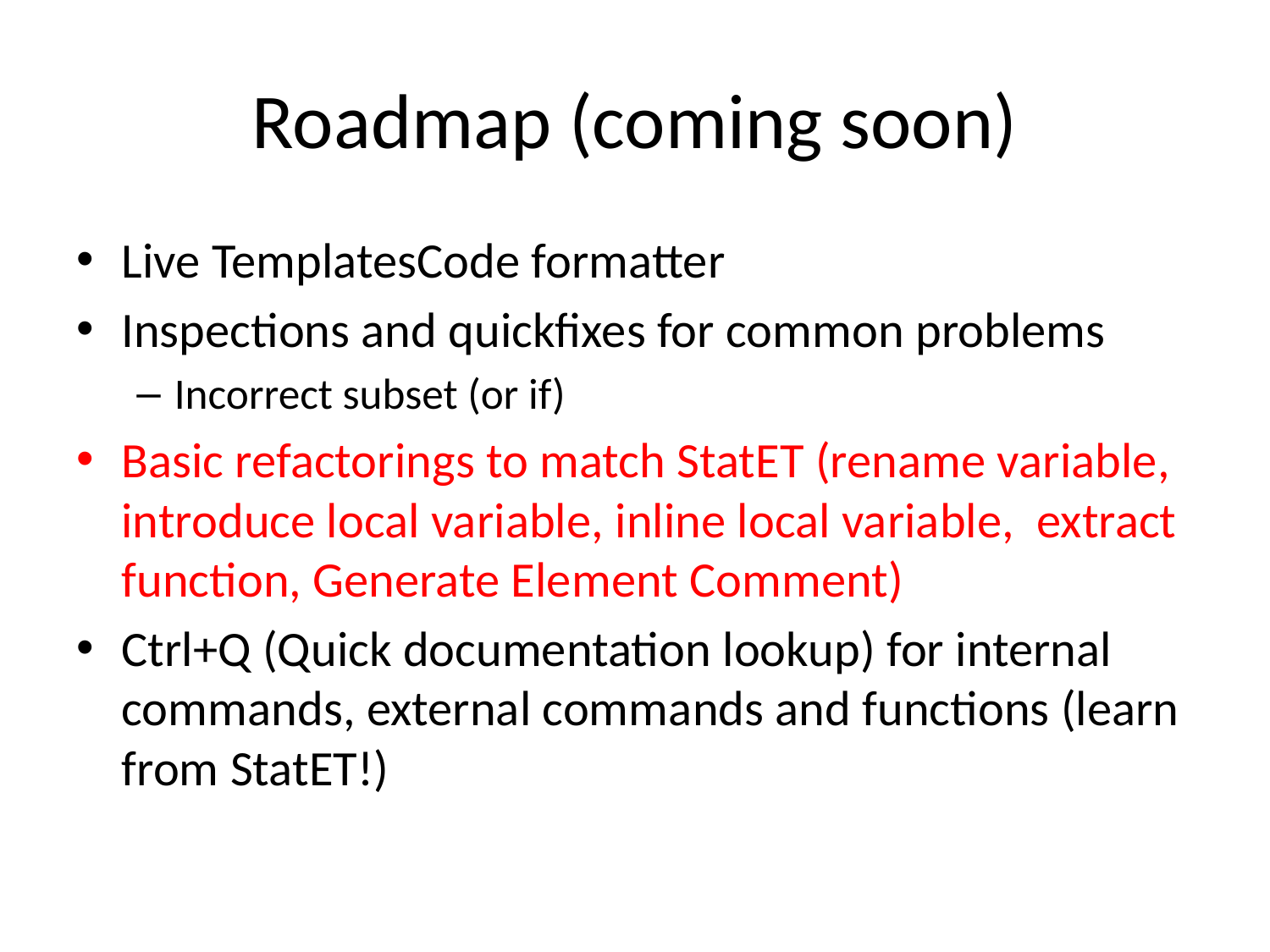

# Roadmap (coming soon)
Live TemplatesCode formatter
Inspections and quickfixes for common problems
Incorrect subset (or if)
Basic refactorings to match StatET (rename variable, introduce local variable, inline local variable,  extract function, Generate Element Comment)
Ctrl+Q (Quick documentation lookup) for internal commands, external commands and functions (learn from StatET!)